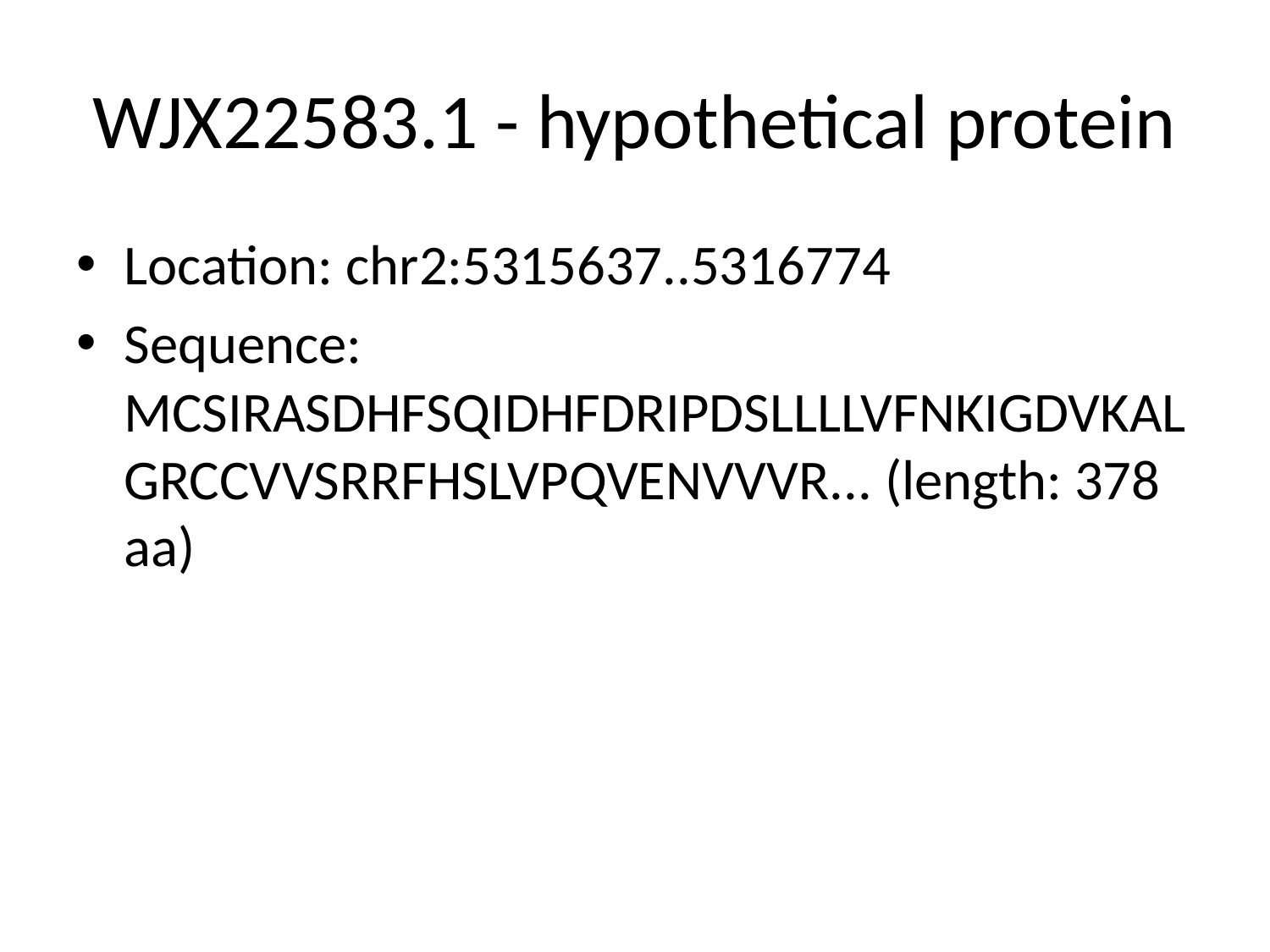

# WJX22583.1 - hypothetical protein
Location: chr2:5315637..5316774
Sequence: MCSIRASDHFSQIDHFDRIPDSLLLLVFNKIGDVKALGRCCVVSRRFHSLVPQVENVVVR... (length: 378 aa)